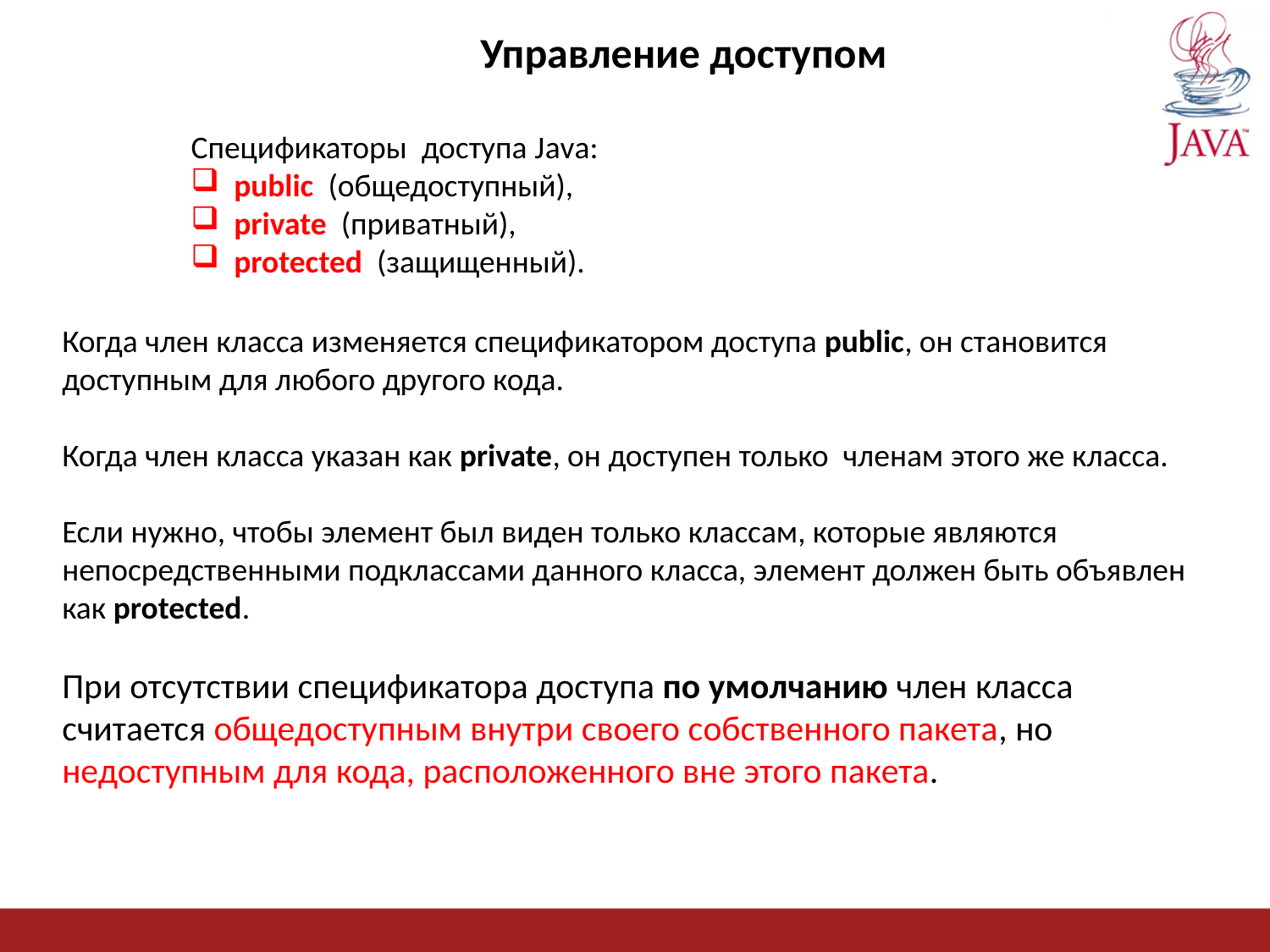

Управление доступом
Спецификаторы  доступа Jаvа:
  public  (общедоступный),
  private  (приватный),
  protected  (защищенный).
Когда член класса изменяется спецификатором доступа public, он становится доступным для любого другого кода.

Когда член класса указан как private, он доступен только  членам этого же класса.

Если нужно, чтобы элемент был виден только классам, которые являются непосредственными подклассами данного класса, элемент должен быть объявлен как protected.

При отсутствии спецификатора доступа по умолчанию член класса считается общедоступным внутри своего собственного пакета, но недоступным для кода, расположенного вне этого пакета.